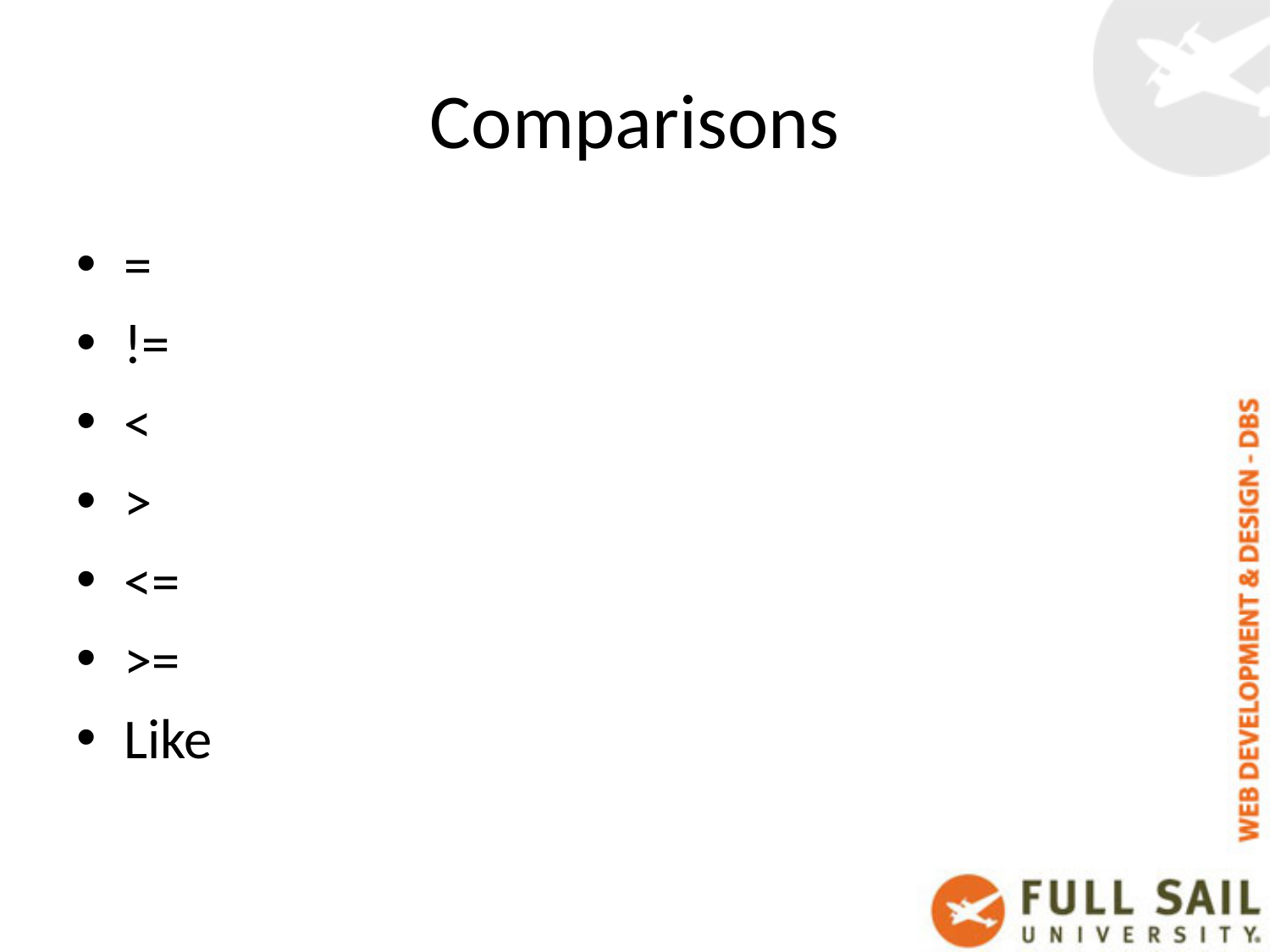

# Comparisons
=
!=
<
>
<=
>=
Like